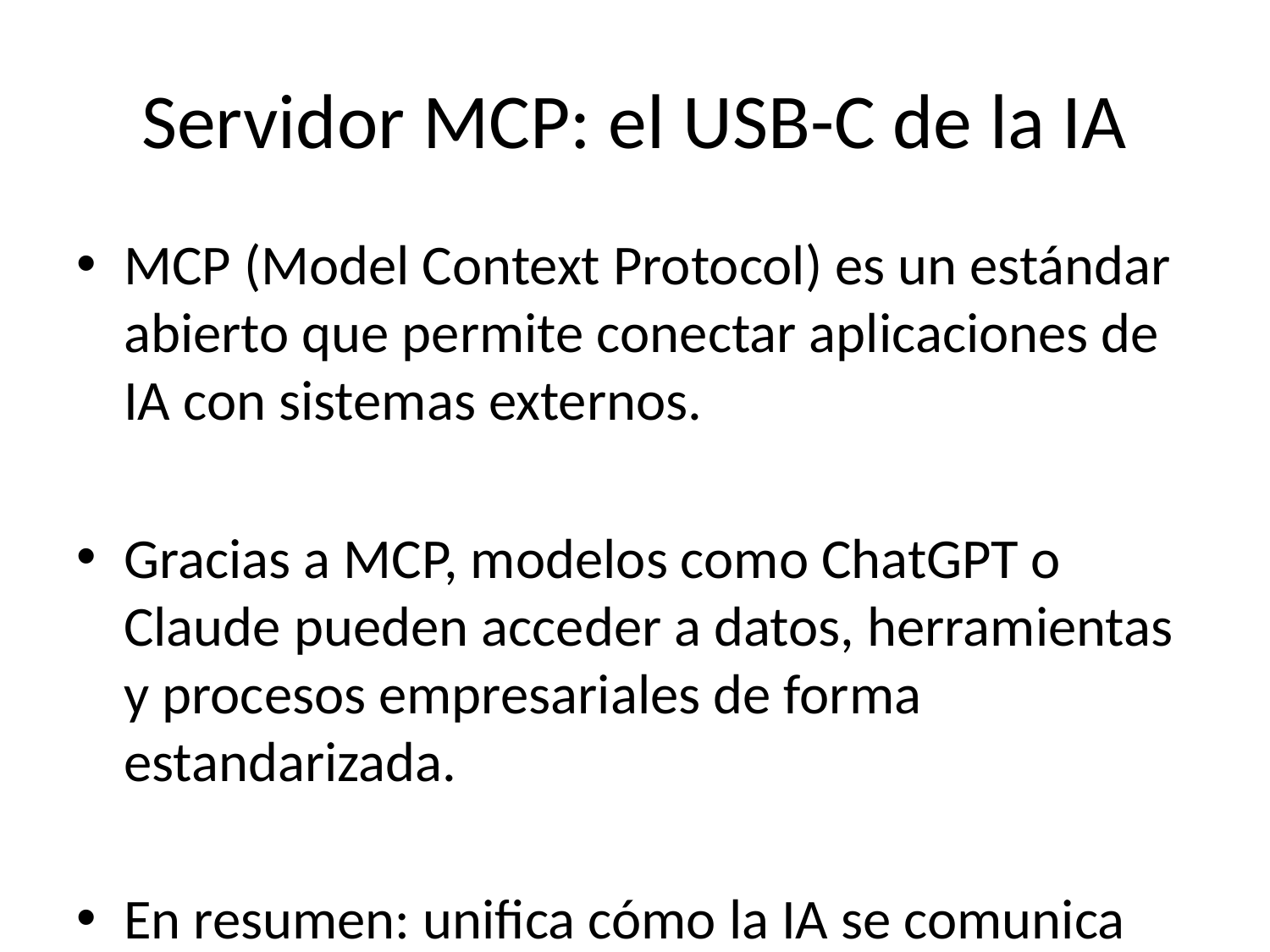

# Servidor MCP: el USB-C de la IA
MCP (Model Context Protocol) es un estándar abierto que permite conectar aplicaciones de IA con sistemas externos.

Gracias a MCP, modelos como ChatGPT o Claude pueden acceder a datos, herramientas y procesos empresariales de forma estandarizada.

En resumen: unifica cómo la IA se comunica con el mundo real.